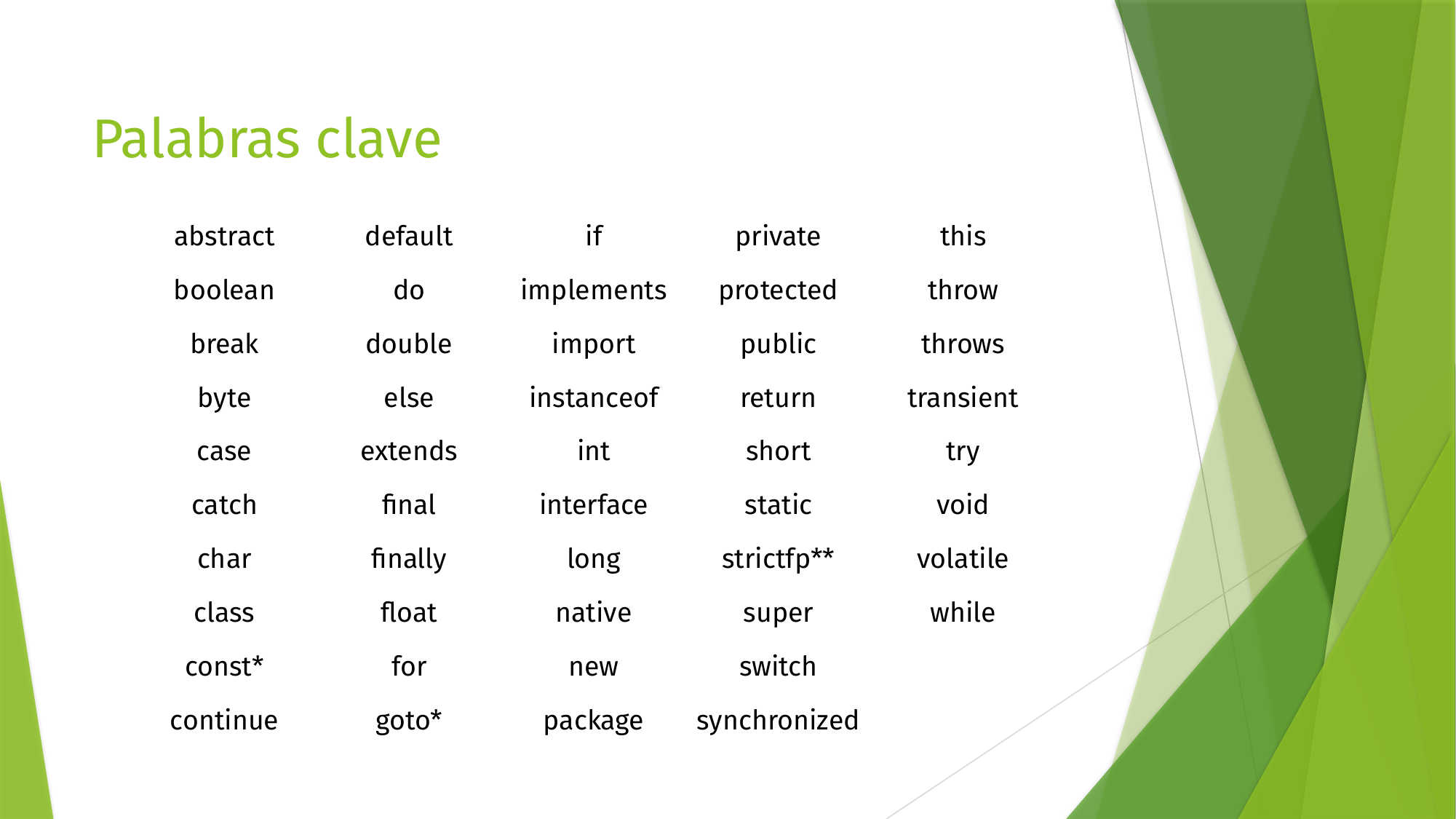

# Palabras clave
| abstract | default | if | private | this |
| --- | --- | --- | --- | --- |
| boolean | do | implements | protected | throw |
| break | double | import | public | throws |
| byte | else | instanceof | return | transient |
| case | extends | int | short | try |
| catch | final | interface | static | void |
| char | finally | long | strictfp\*\* | volatile |
| class | float | native | super | while |
| const\* | for | new | switch |  |
| continue | goto\* | package | synchronized |  |